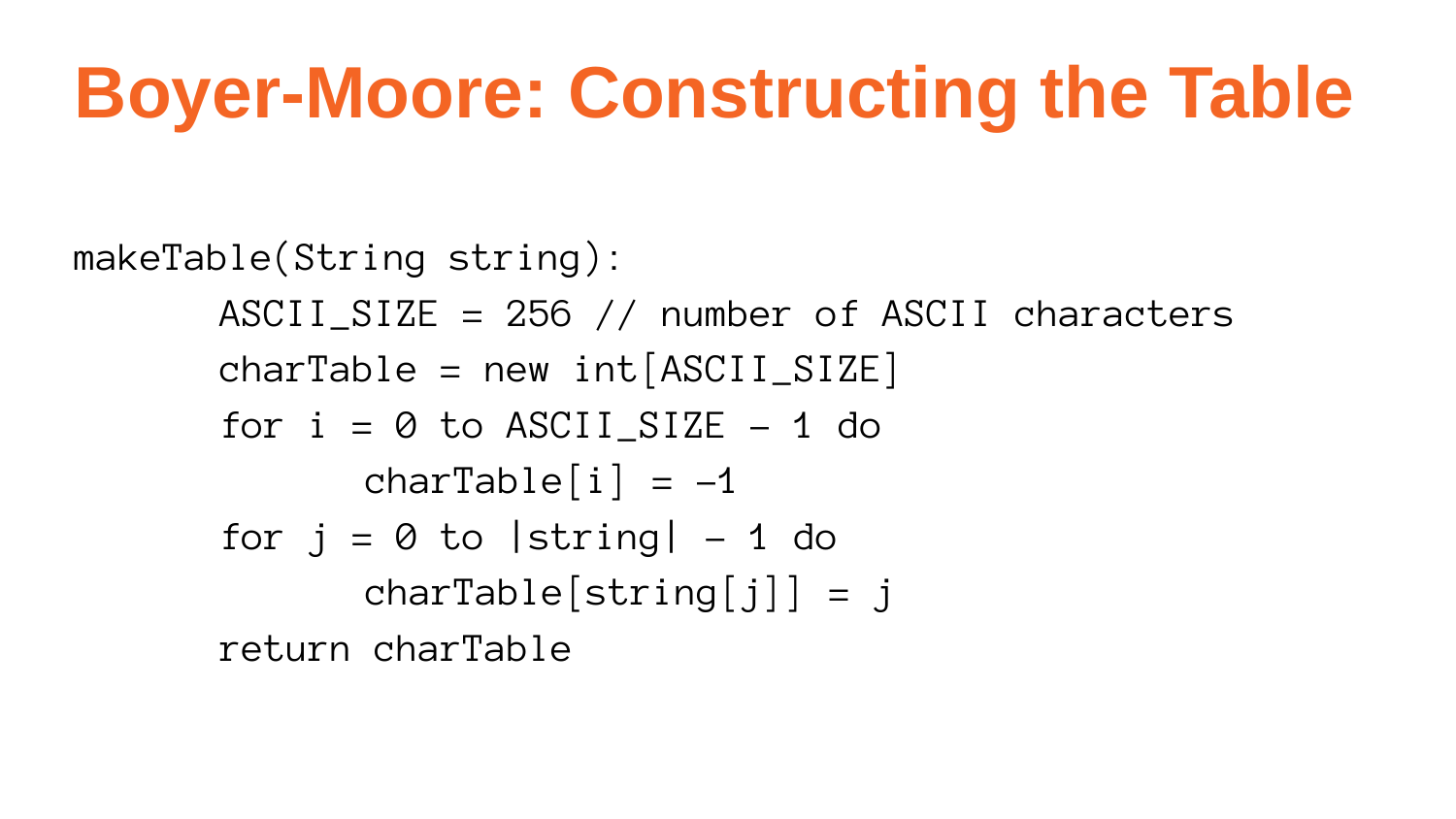

Boyer-Moore: Constructing the Table
makeTable(String string):
	ASCII_SIZE = 256 // number of ASCII characters
	charTable = new int[ASCII_SIZE]
	for i = 0 to ASCII_SIZE - 1 do
		charTable[i] = -1
	for j = 0 to |string| - 1 do
		charTable[string[j]] = j
	return charTable